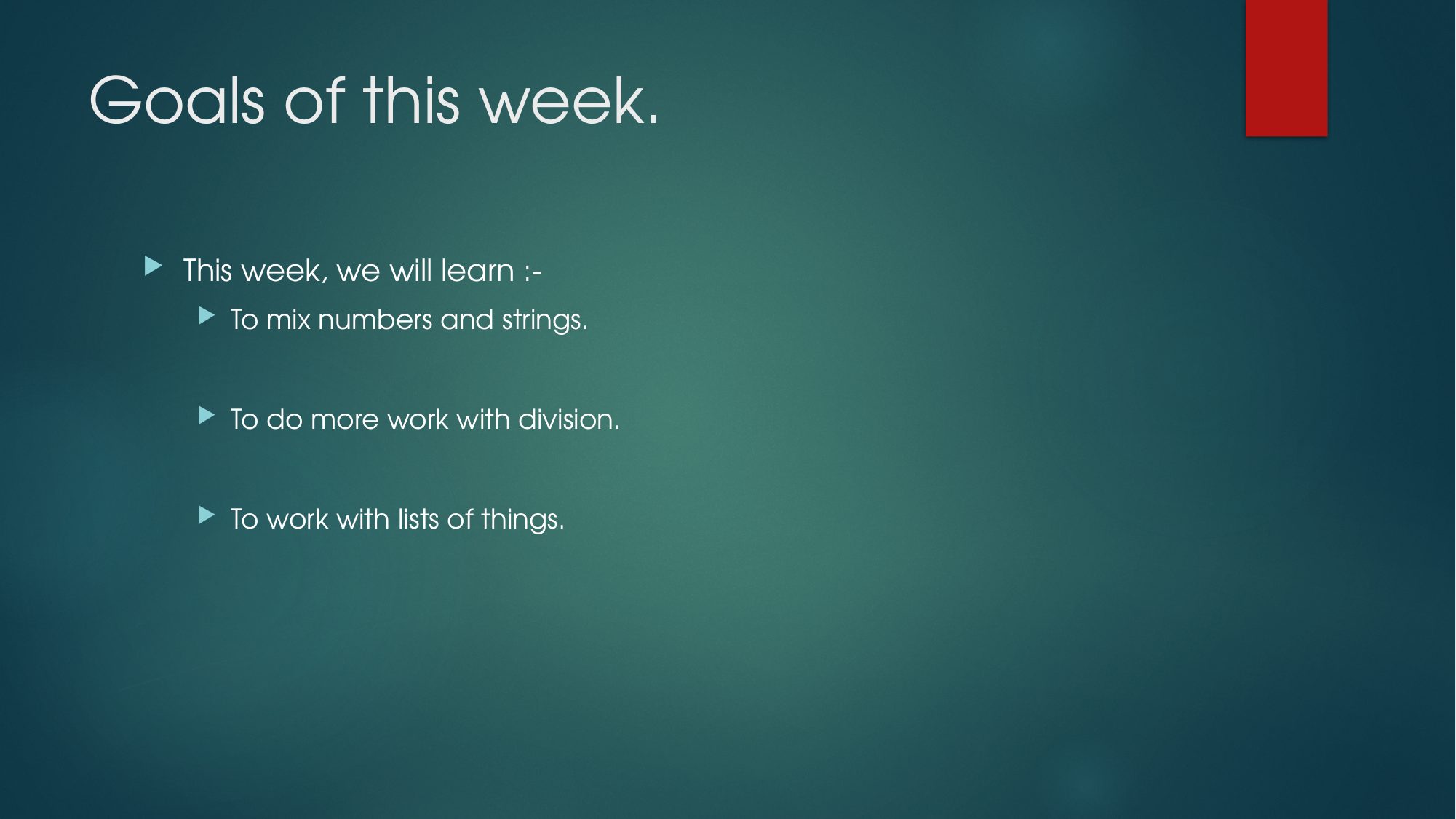

# Goals of this week.
This week, we will learn :-
To mix numbers and strings.

To do more work with division.

To work with lists of things.